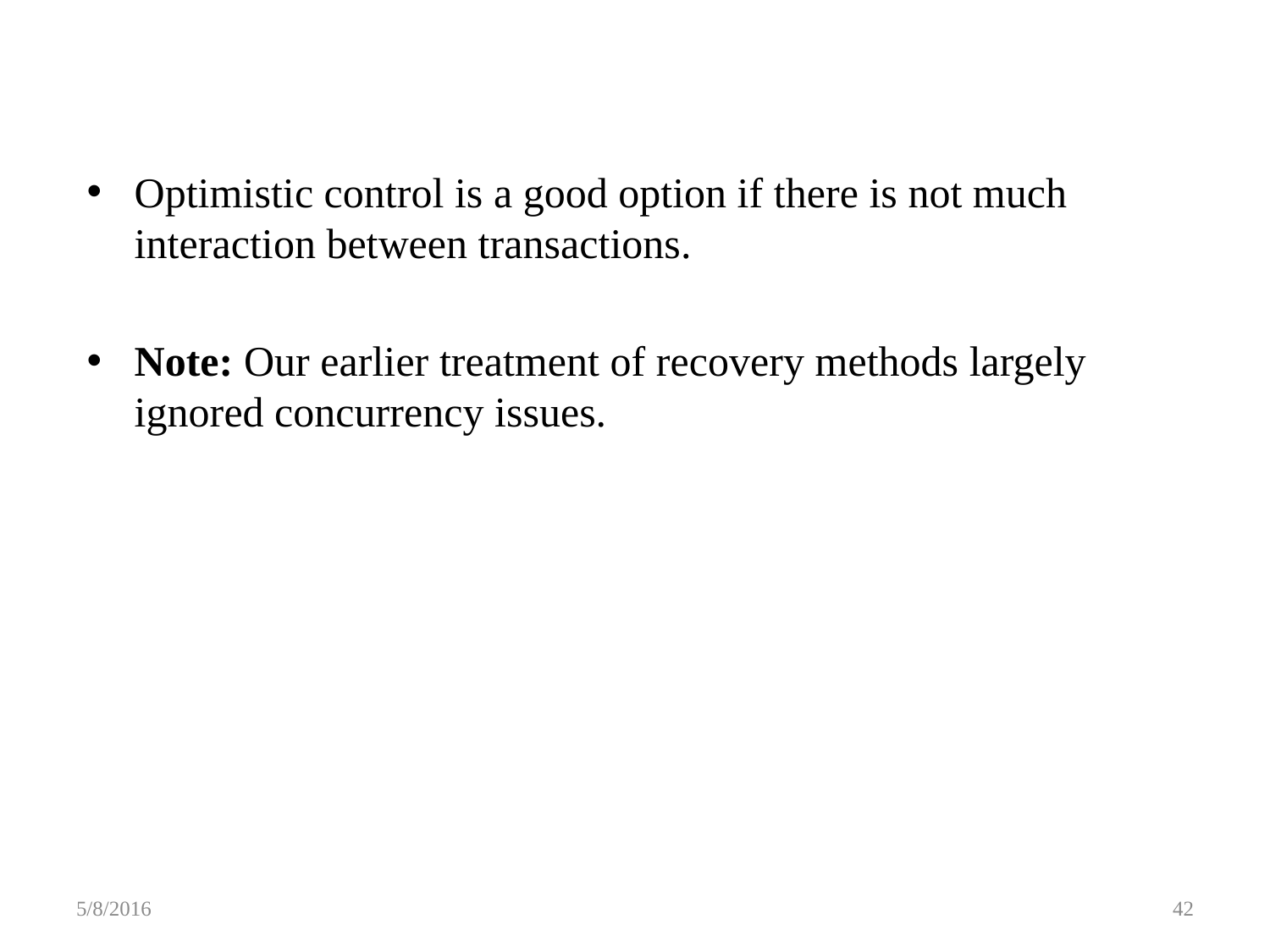

Optimistic control is a good option if there is not much interaction between transactions.

Note: Our earlier treatment of recovery methods largely ignored concurrency issues.
5/8/2016
42